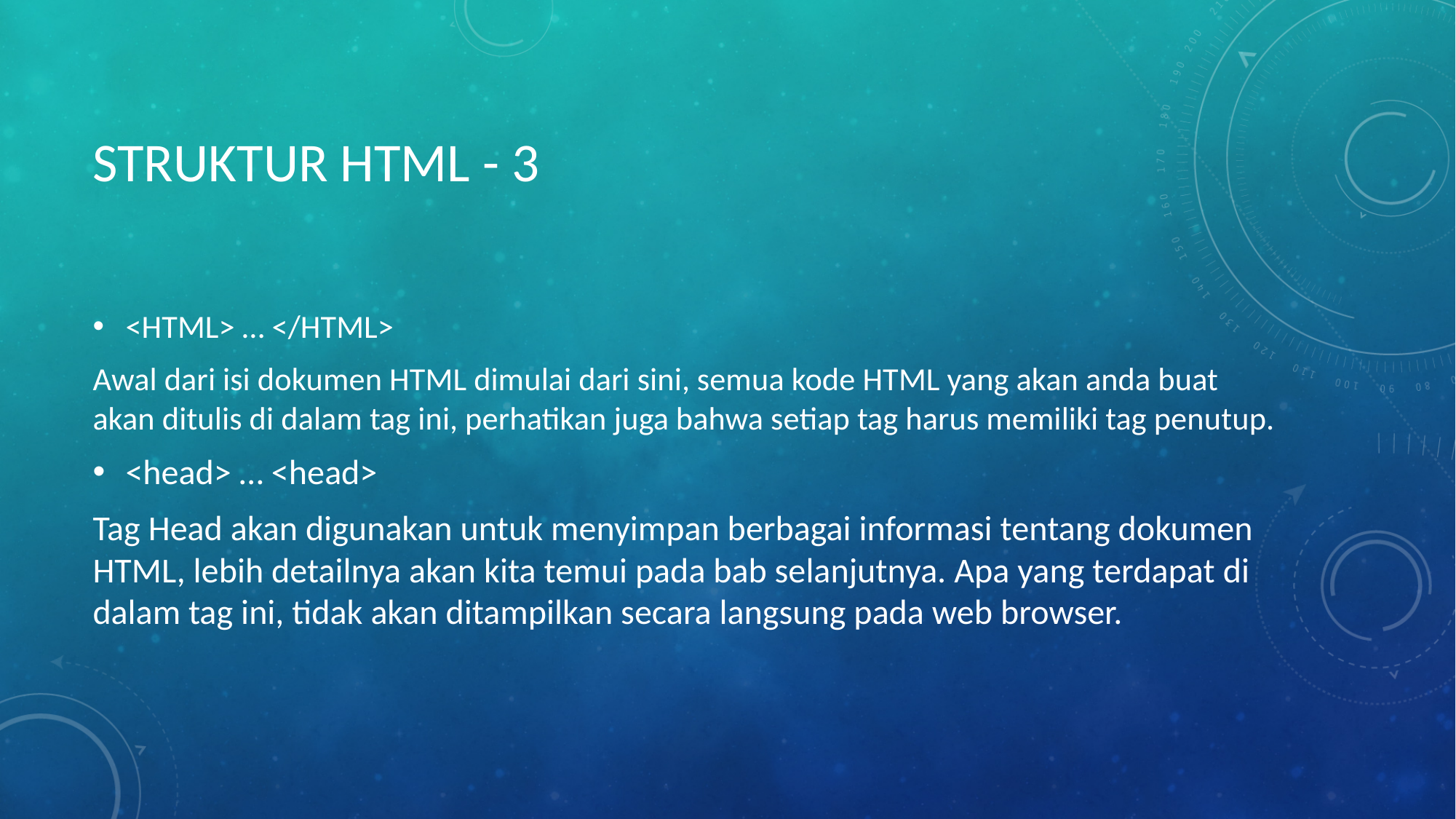

# Struktur html - 3

<HTML> … </HTML>
Awal dari isi dokumen HTML dimulai dari sini, semua kode HTML yang akan anda buat akan ditulis di dalam tag ini, perhatikan juga bahwa setiap tag harus memiliki tag penutup.
<head> … <head>
Tag Head akan digunakan untuk menyimpan berbagai informasi tentang dokumen HTML, lebih detailnya akan kita temui pada bab selanjutnya. Apa yang terdapat di dalam tag ini, tidak akan ditampilkan secara langsung pada web browser.